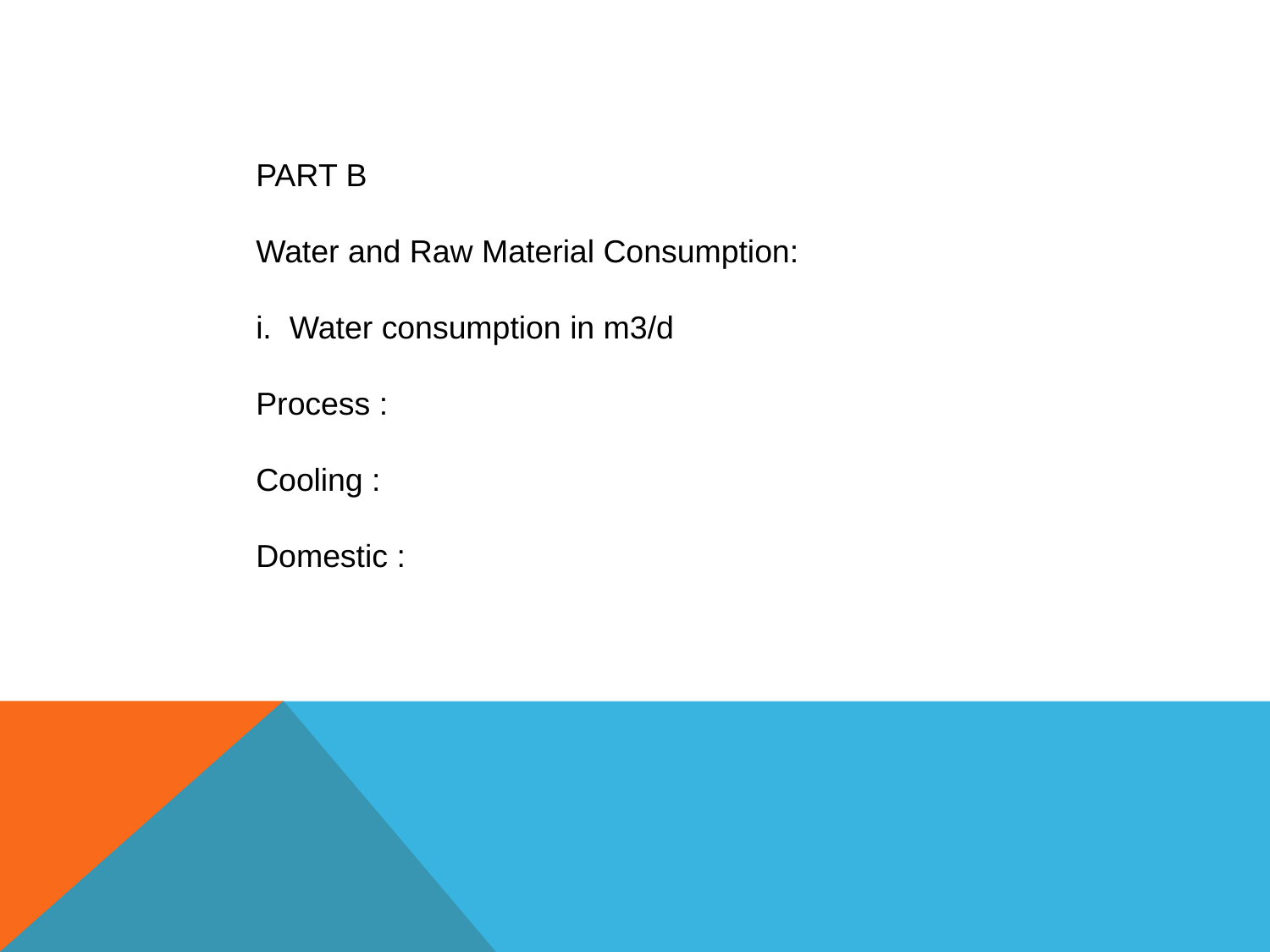

PART B

Water and Raw Material Consumption:

i.  Water consumption in m3/d

Process :

Cooling :

Domestic :